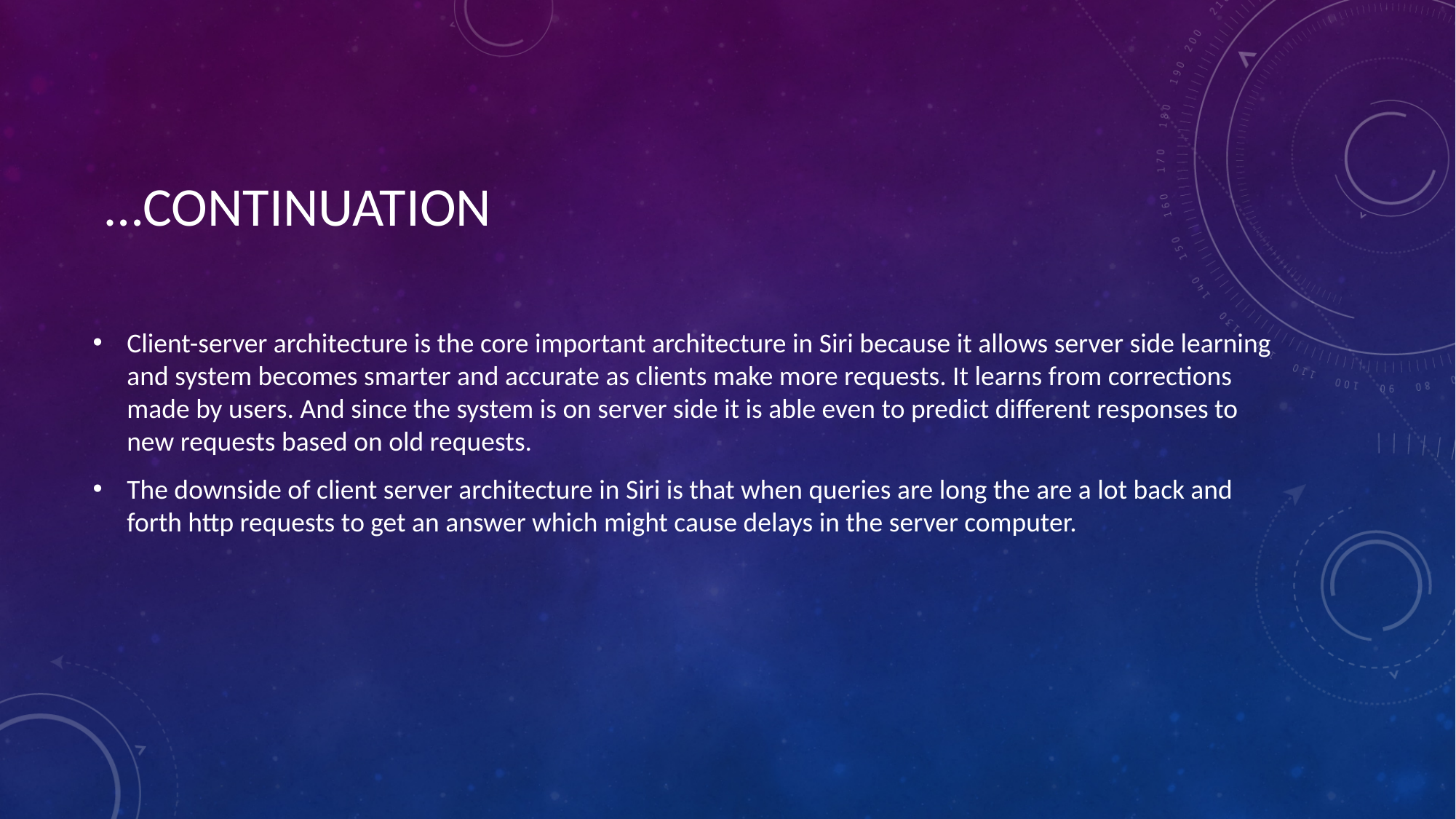

# …Continuation
Client-server architecture is the core important architecture in Siri because it allows server side learning and system becomes smarter and accurate as clients make more requests. It learns from corrections made by users. And since the system is on server side it is able even to predict different responses to new requests based on old requests.
The downside of client server architecture in Siri is that when queries are long the are a lot back and forth http requests to get an answer which might cause delays in the server computer.